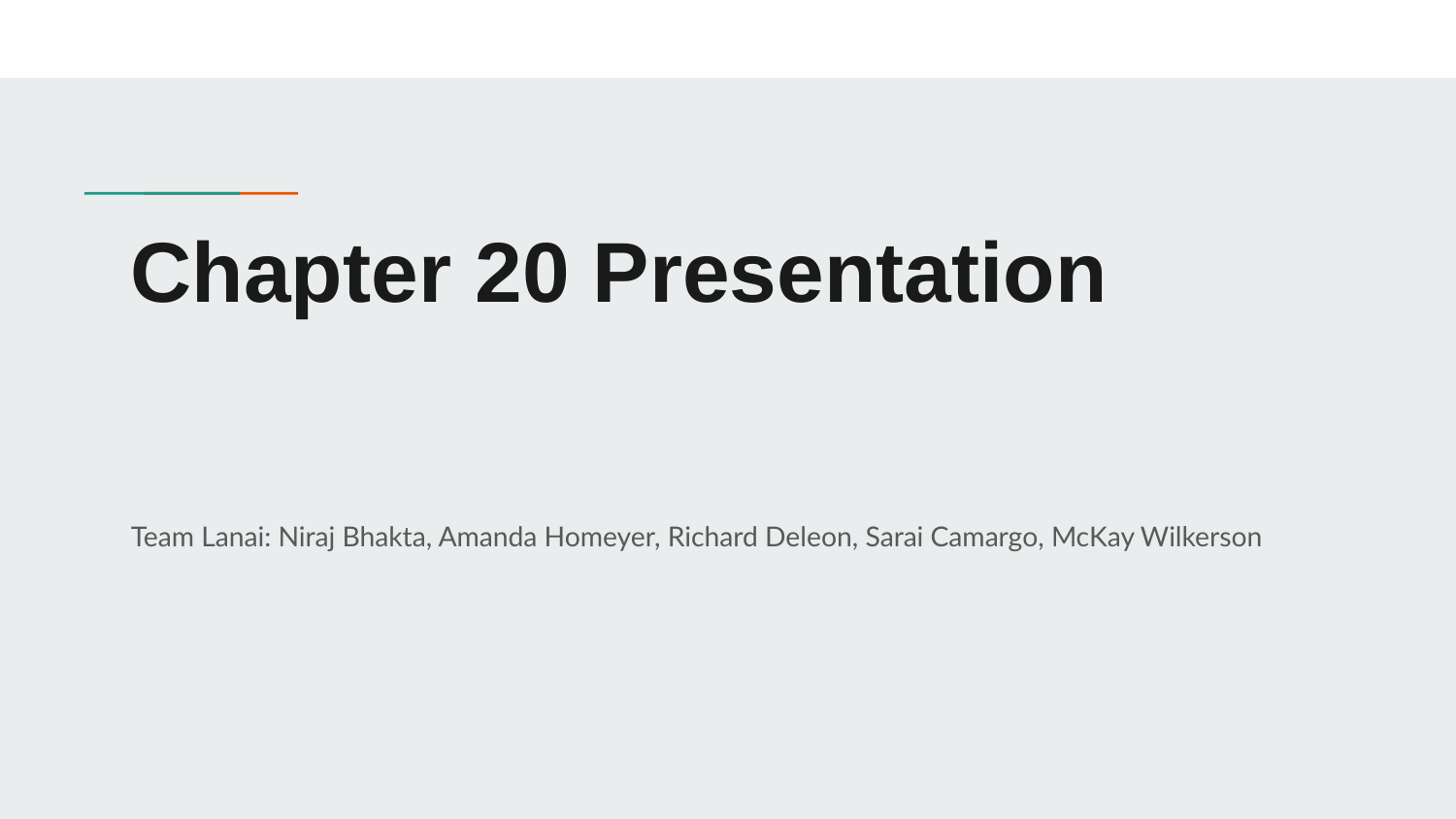

# Chapter 20 Presentation
Team Lanai: Niraj Bhakta, Amanda Homeyer, Richard Deleon, Sarai Camargo, McKay Wilkerson